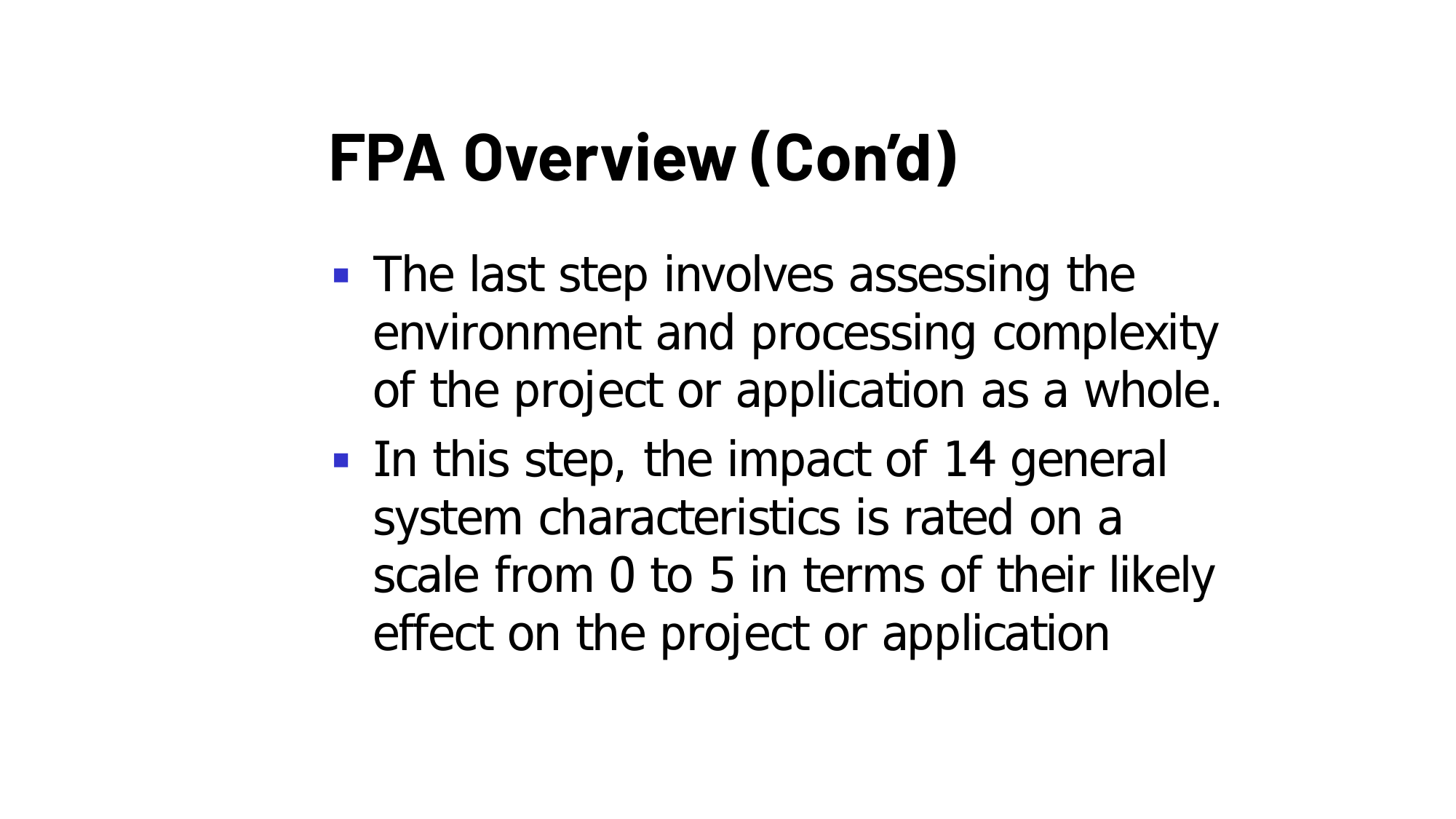

# FPA	Overview (Con’d)
The last step involves assessing the environment and processing complexity of the project or application as a whole.
In this step, the impact of 14 general system characteristics is rated on a scale from 0 to 5 in terms of their likely effect on the project or application